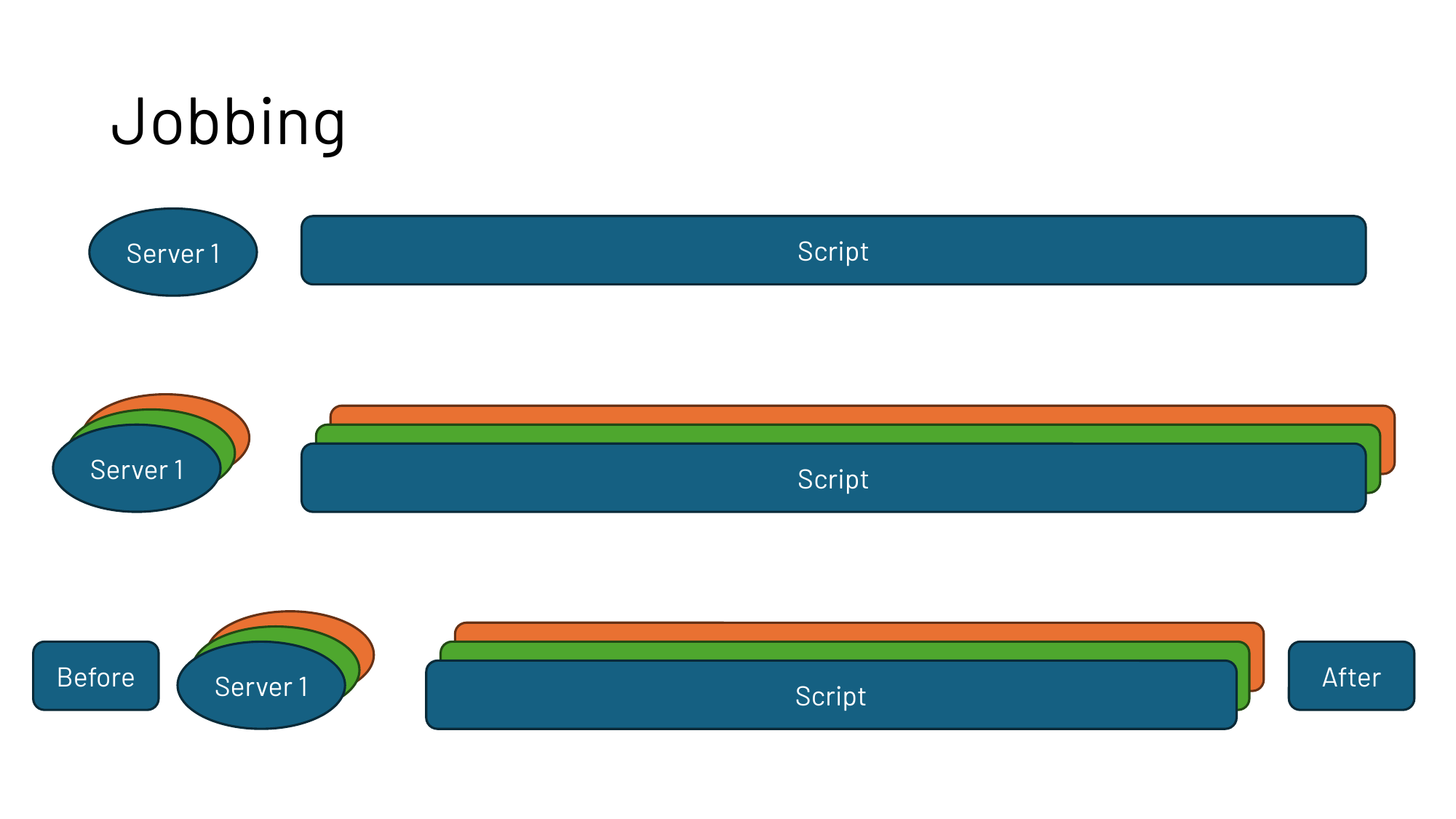

# Jobbing
Server 1
Script
Server 1
Script
Server 1
Server 1
Script
Script
Server 1
Script
Server 1
Before
Server 1
Script
After
Script